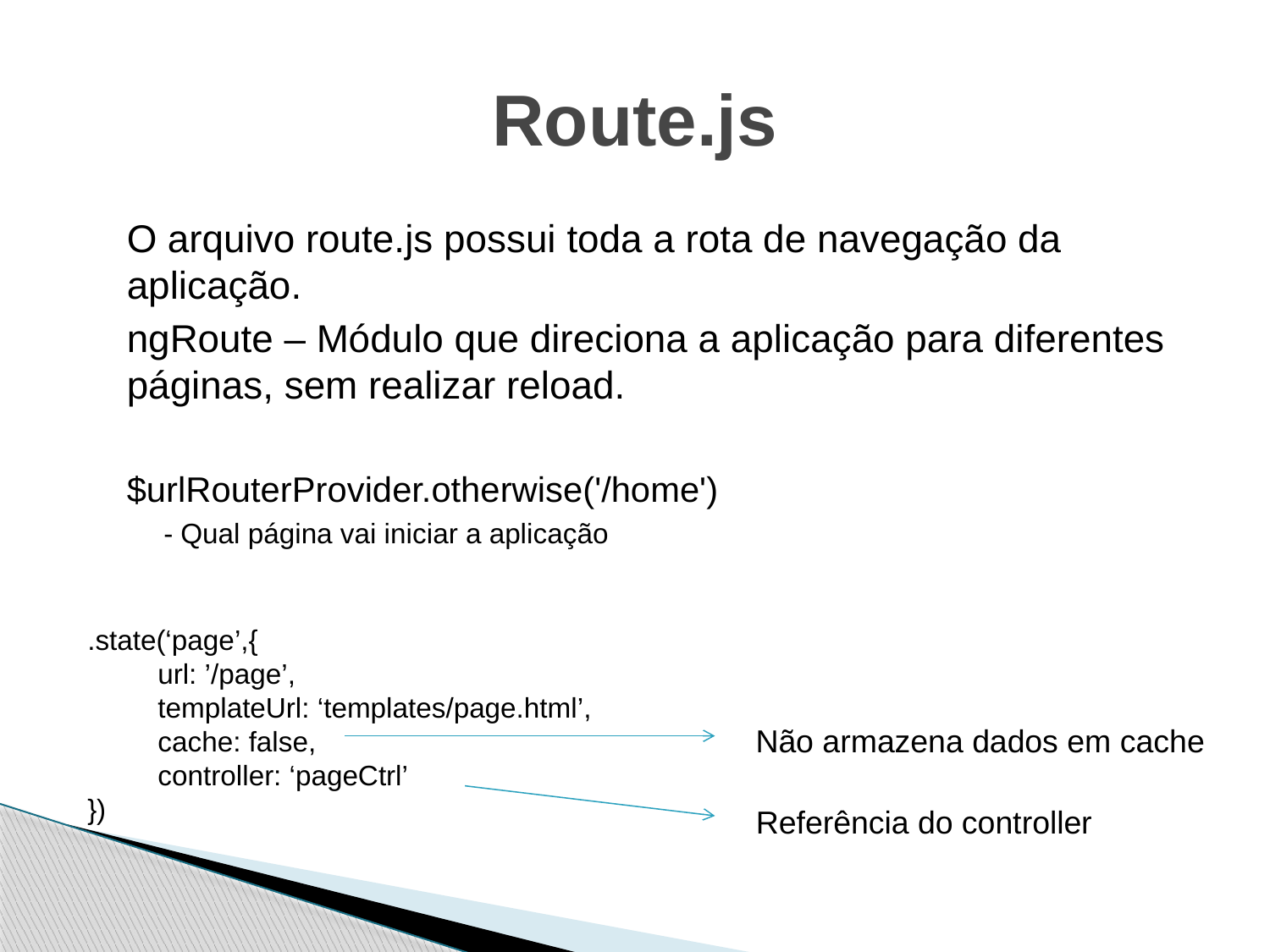

# Route.js
O arquivo route.js possui toda a rota de navegação da aplicação.
ngRoute – Módulo que direciona a aplicação para diferentes páginas, sem realizar reload.

	$urlRouterProvider.otherwise('/home')
- Qual página vai iniciar a aplicação
.state(‘page’,{
         url: ’/page’,
         templateUrl: ‘templates/page.html’,
         cache: false,
         controller: ‘pageCtrl’
})
Não armazena dados em cache
Referência do controller